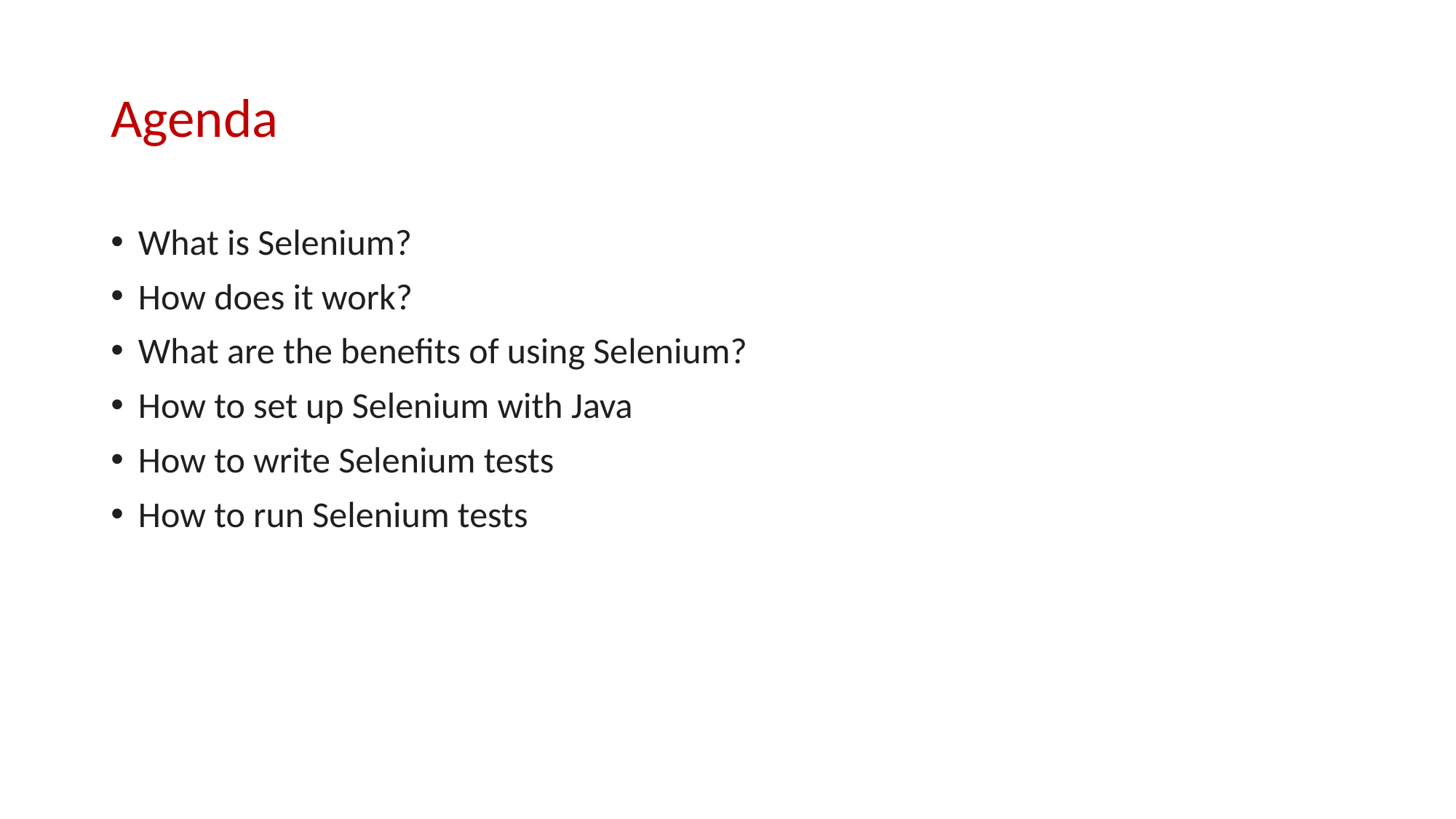

# Agenda
What is Selenium?
How does it work?
What are the benefits of using Selenium?
How to set up Selenium with Java
How to write Selenium tests
How to run Selenium tests